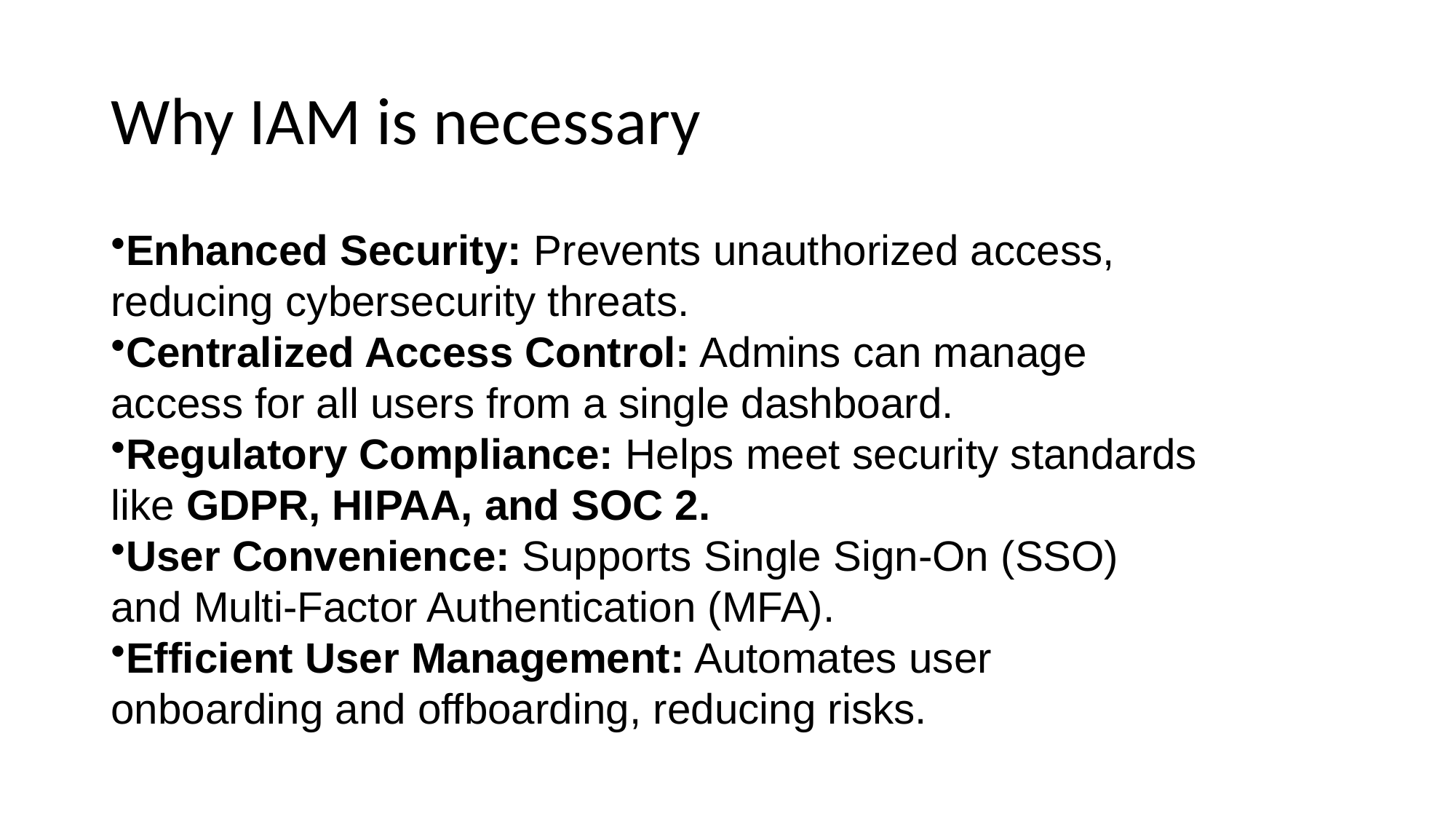

# Why IAM is necessary
Enhanced Security: Prevents unauthorized access, reducing cybersecurity threats.
Centralized Access Control: Admins can manage access for all users from a single dashboard.
Regulatory Compliance: Helps meet security standards like GDPR, HIPAA, and SOC 2.
User Convenience: Supports Single Sign-On (SSO) and Multi-Factor Authentication (MFA).
Efficient User Management: Automates user onboarding and offboarding, reducing risks.